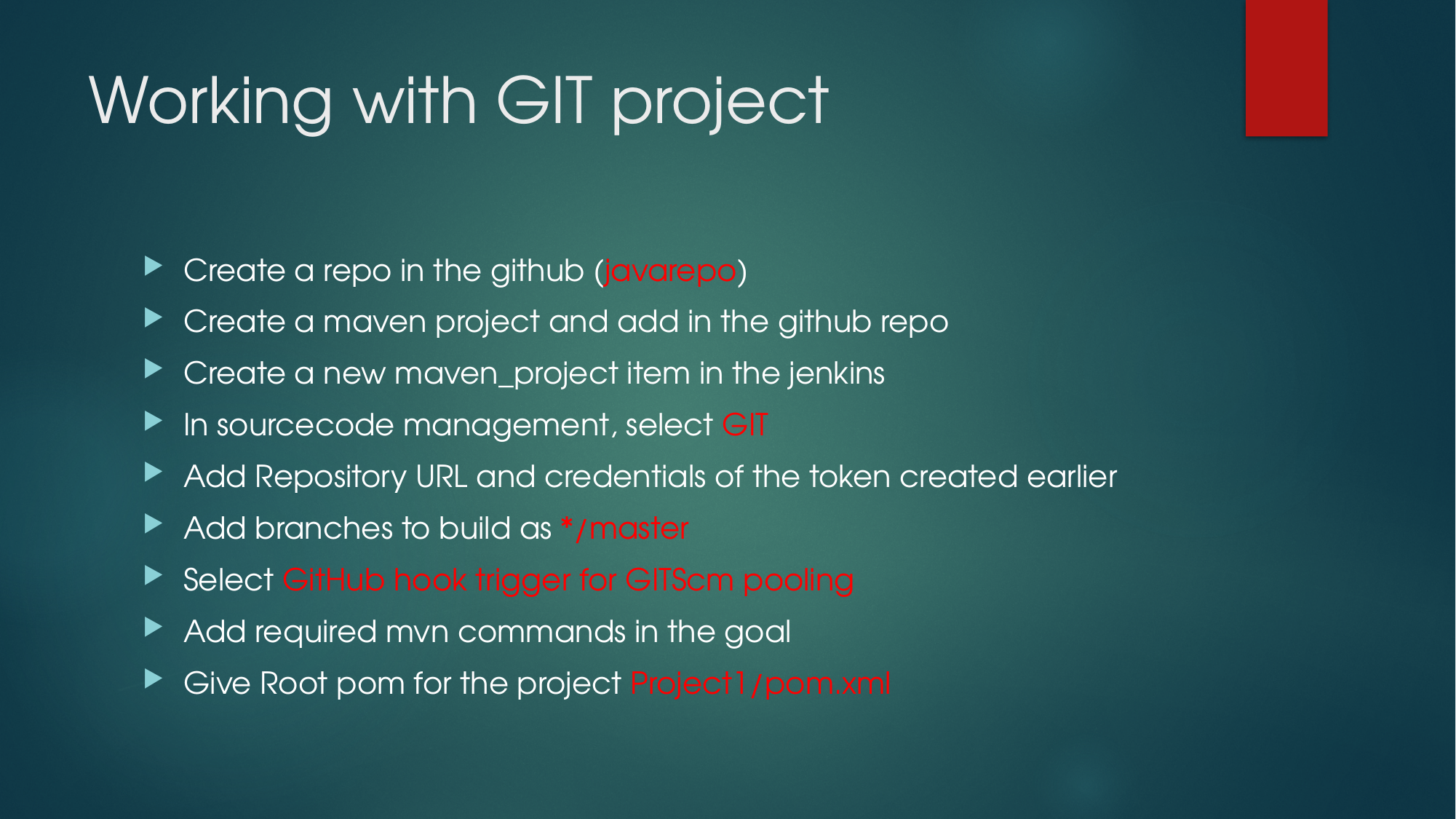

# Working with GIT project
Create a repo in the github (javarepo)
Create a maven project and add in the github repo
Create a new maven_project item in the jenkins
In sourcecode management, select GIT
Add Repository URL and credentials of the token created earlier
Add branches to build as */master
Select GitHub hook trigger for GITScm pooling
Add required mvn commands in the goal
Give Root pom for the project Project1/pom.xml